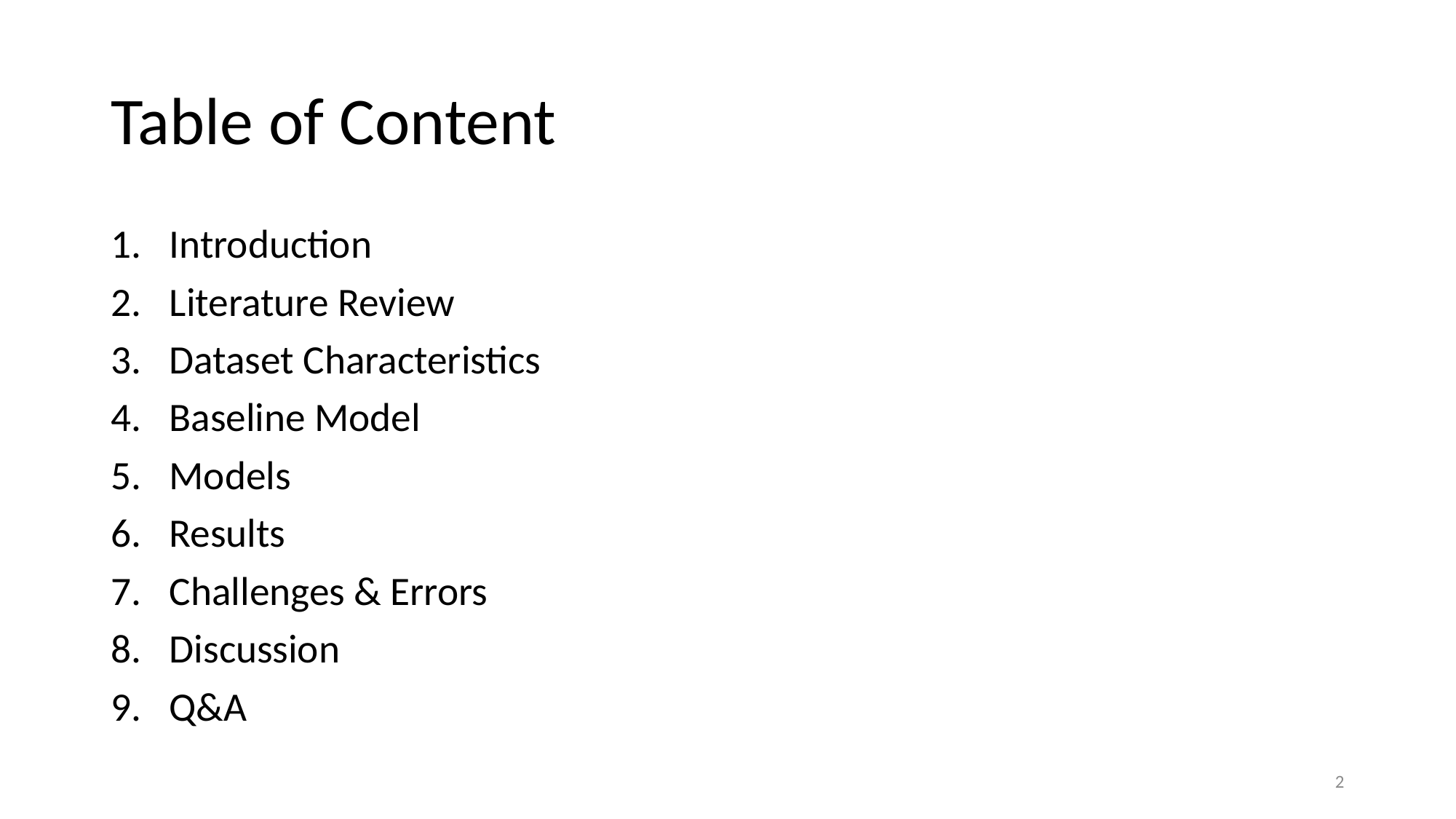

# Table of Content
Introduction
Literature Review
Dataset Characteristics
Baseline Model
Models
Results
Challenges & Errors
Discussion
Q&A

2